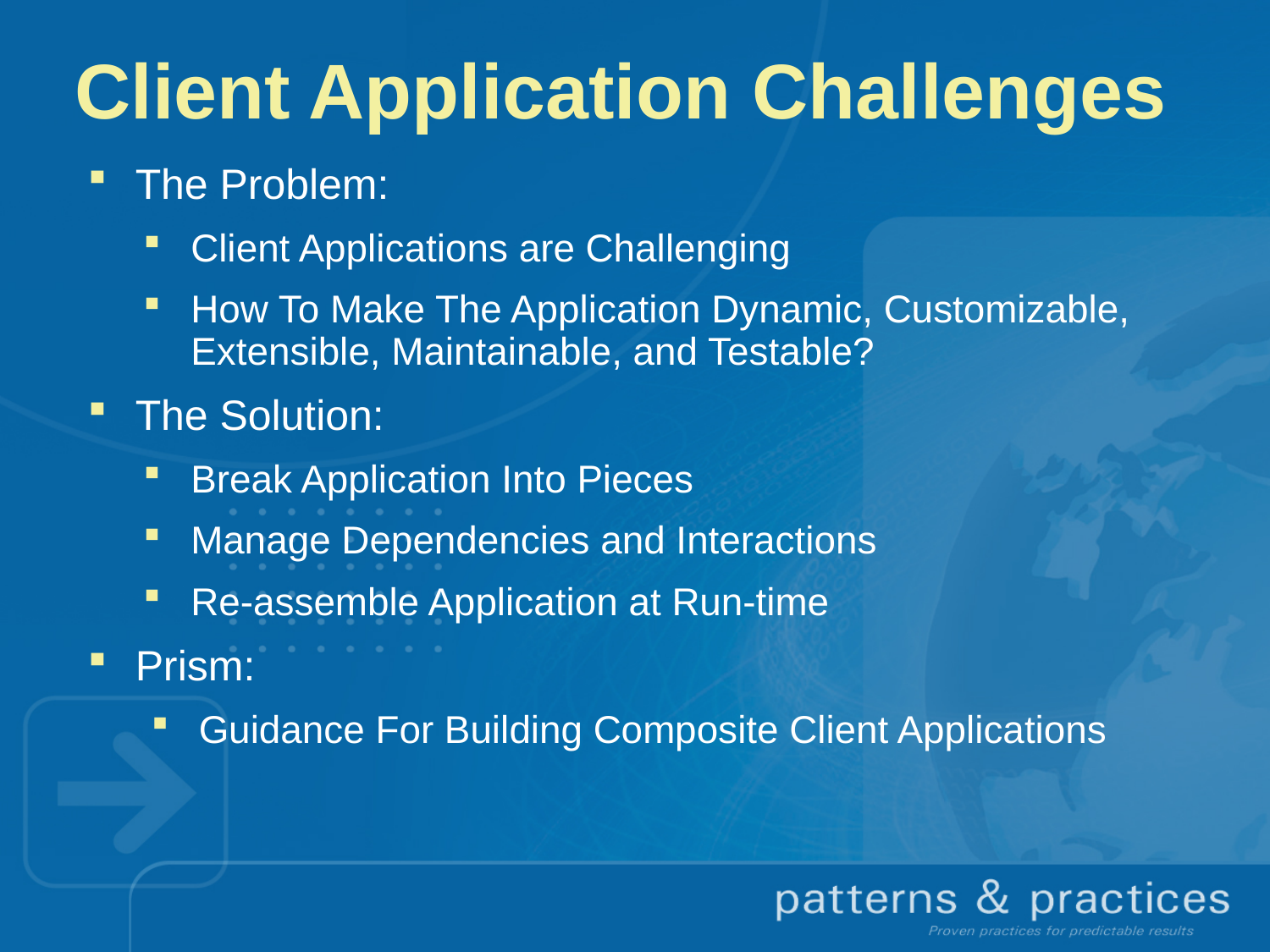

Client Application Challenges
The Problem:
Client Applications are Challenging
How To Make The Application Dynamic, Customizable, Extensible, Maintainable, and Testable?
The Solution:
Break Application Into Pieces
Manage Dependencies and Interactions
Re-assemble Application at Run-time
Prism:
Guidance For Building Composite Client Applications